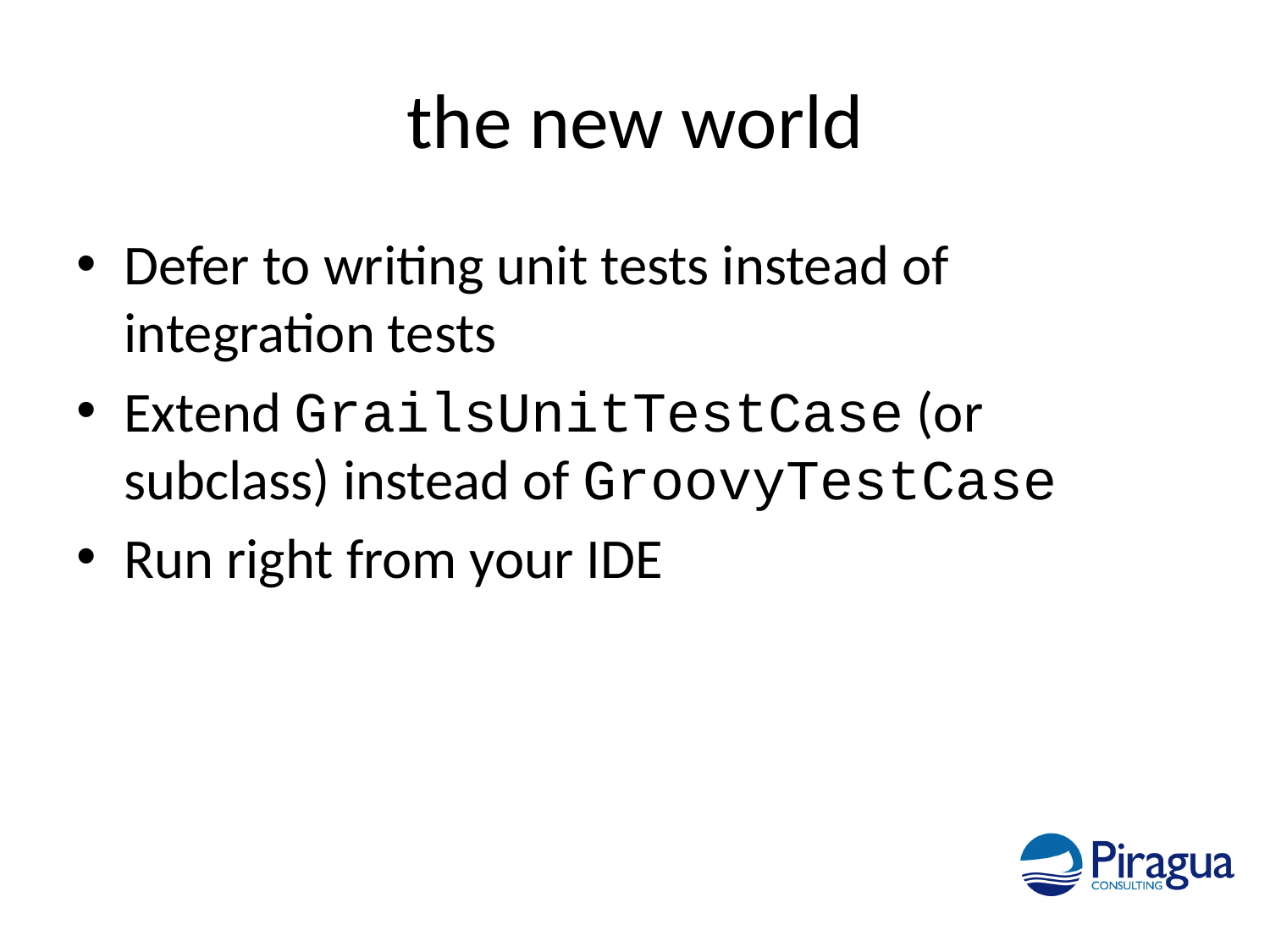

# the new world
Defer to writing unit tests instead of integration tests
Extend GrailsUnitTestCase (or subclass) instead of GroovyTestCase
Run right from your IDE